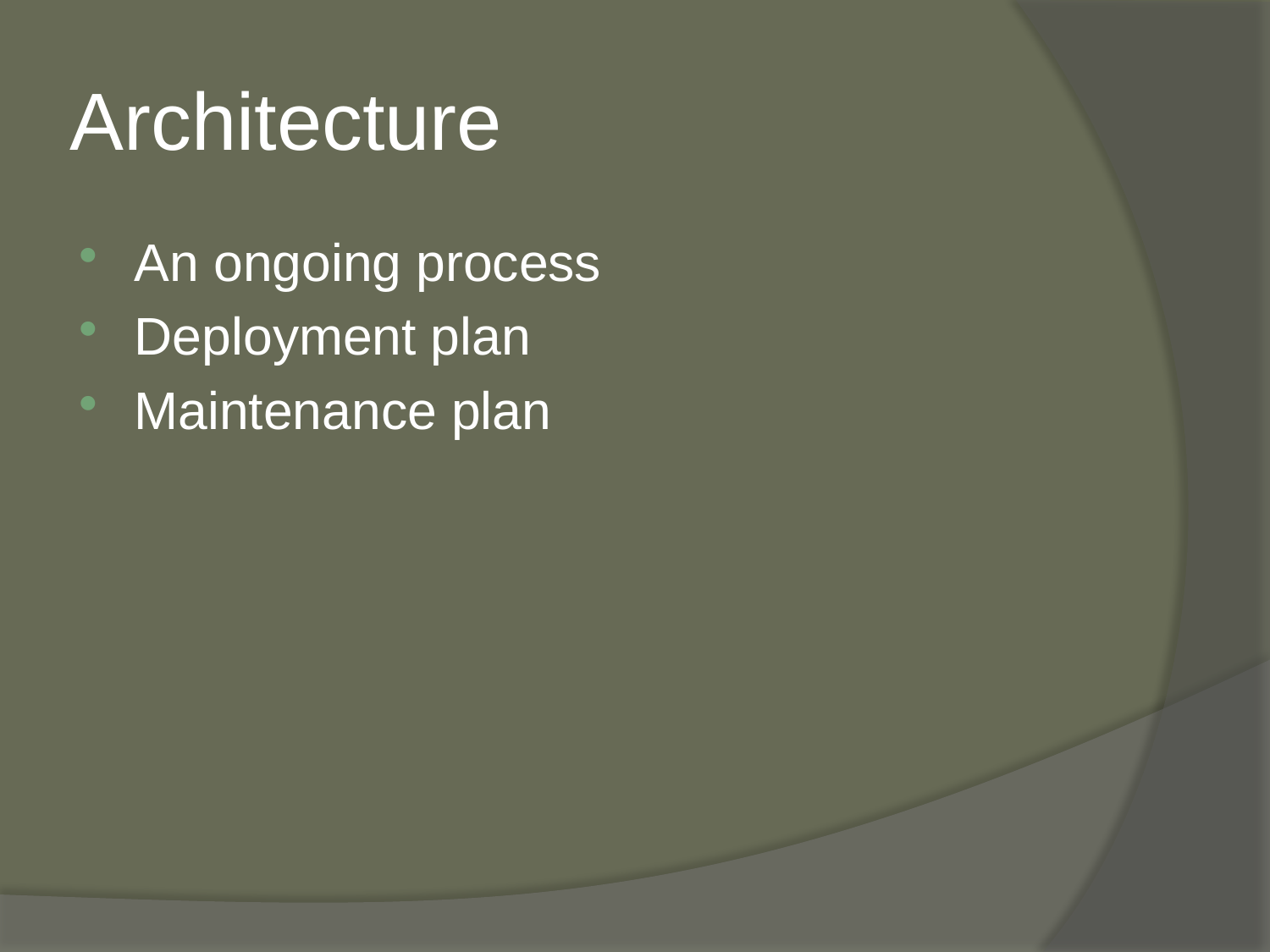

# Architecture
An ongoing process
Deployment plan
Maintenance plan